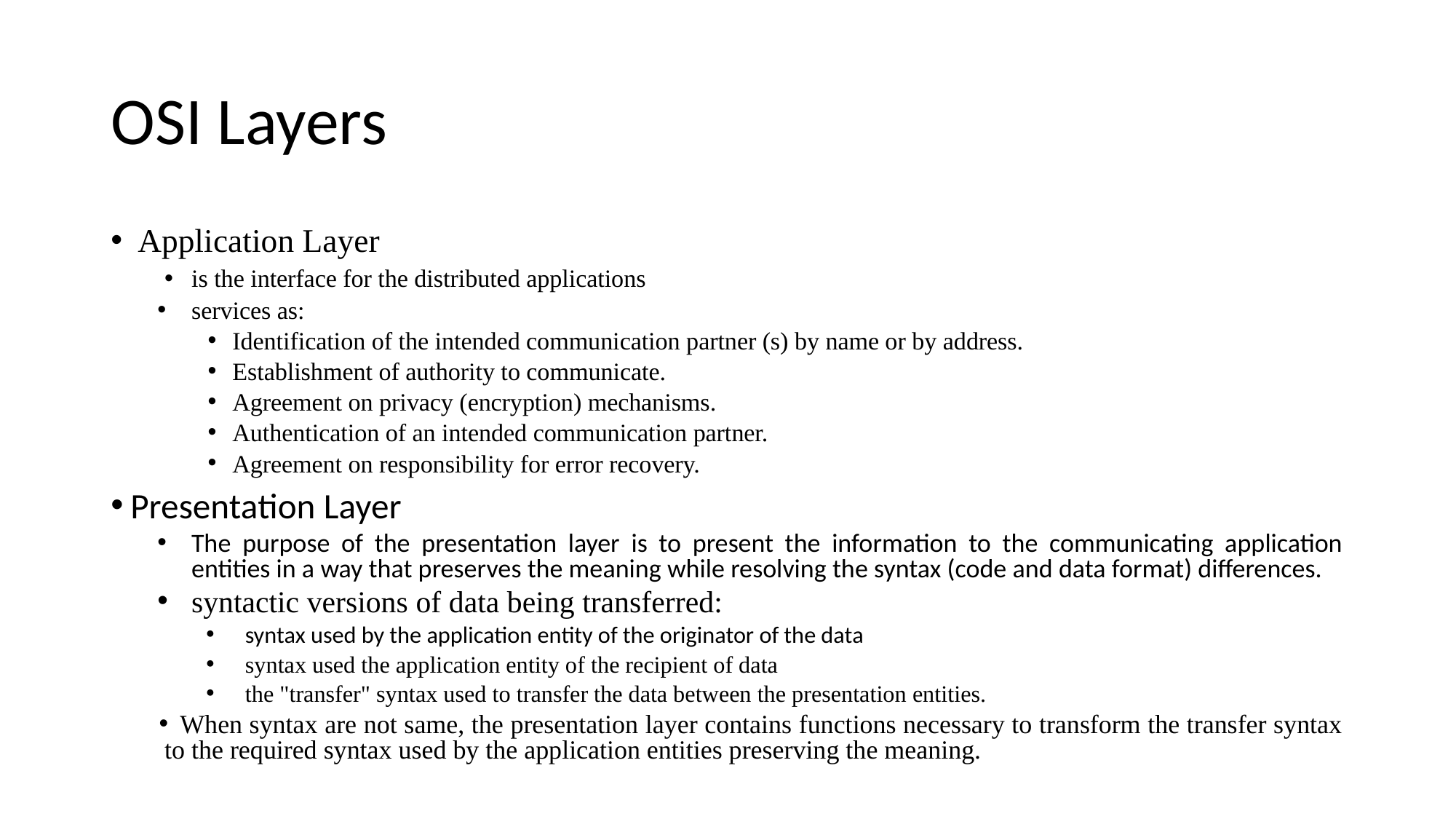

# OSI Layers
Application Layer
is the interface for the distributed applications
services as:
 Identification of the intended communication partner (s) by name or by address.
 Establishment of authority to communicate.
 Agreement on privacy (encryption) mechanisms.
 Authentication of an intended communication partner.
 Agreement on responsibility for error recovery.
 Presentation Layer
The purpose of the presentation layer is to present the information to the communicating application entities in a way that preserves the meaning while resolving the syntax (code and data format) differences.
syntactic versions of data being transferred:
syntax used by the application entity of the originator of the data
syntax used the application entity of the recipient of data
the "transfer" syntax used to transfer the data between the presentation entities.
 When syntax are not same, the presentation layer contains functions necessary to transform the transfer syntax to the required syntax used by the application entities preserving the meaning.